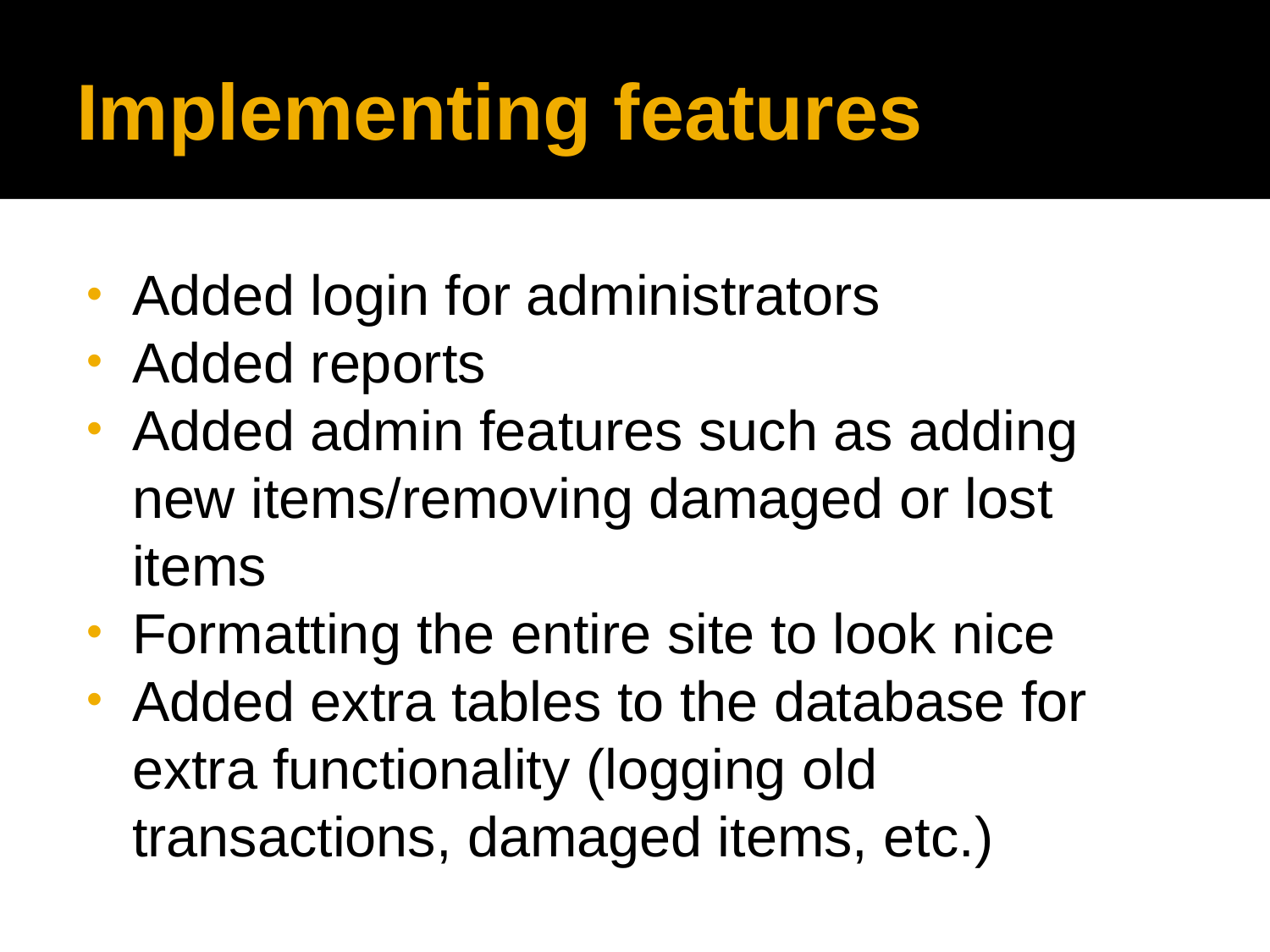

# Implementing features
Added login for administrators
Added reports
Added admin features such as adding new items/removing damaged or lost items
Formatting the entire site to look nice
Added extra tables to the database for extra functionality (logging old transactions, damaged items, etc.)